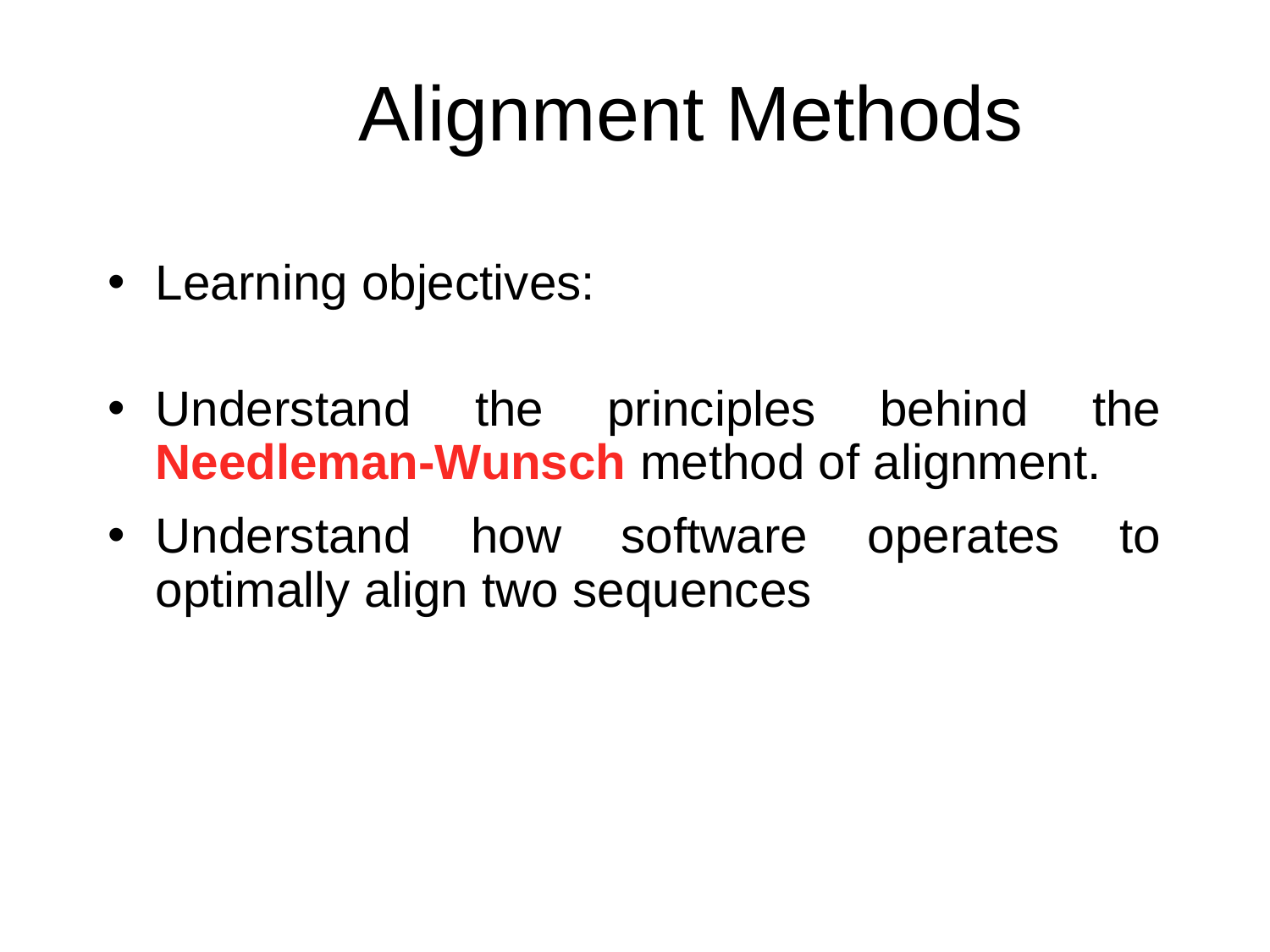

# Alignment Methods
Learning objectives:

Understand the principles behind the Needleman-Wunsch method of alignment.
Understand how software operates to optimally align two sequences